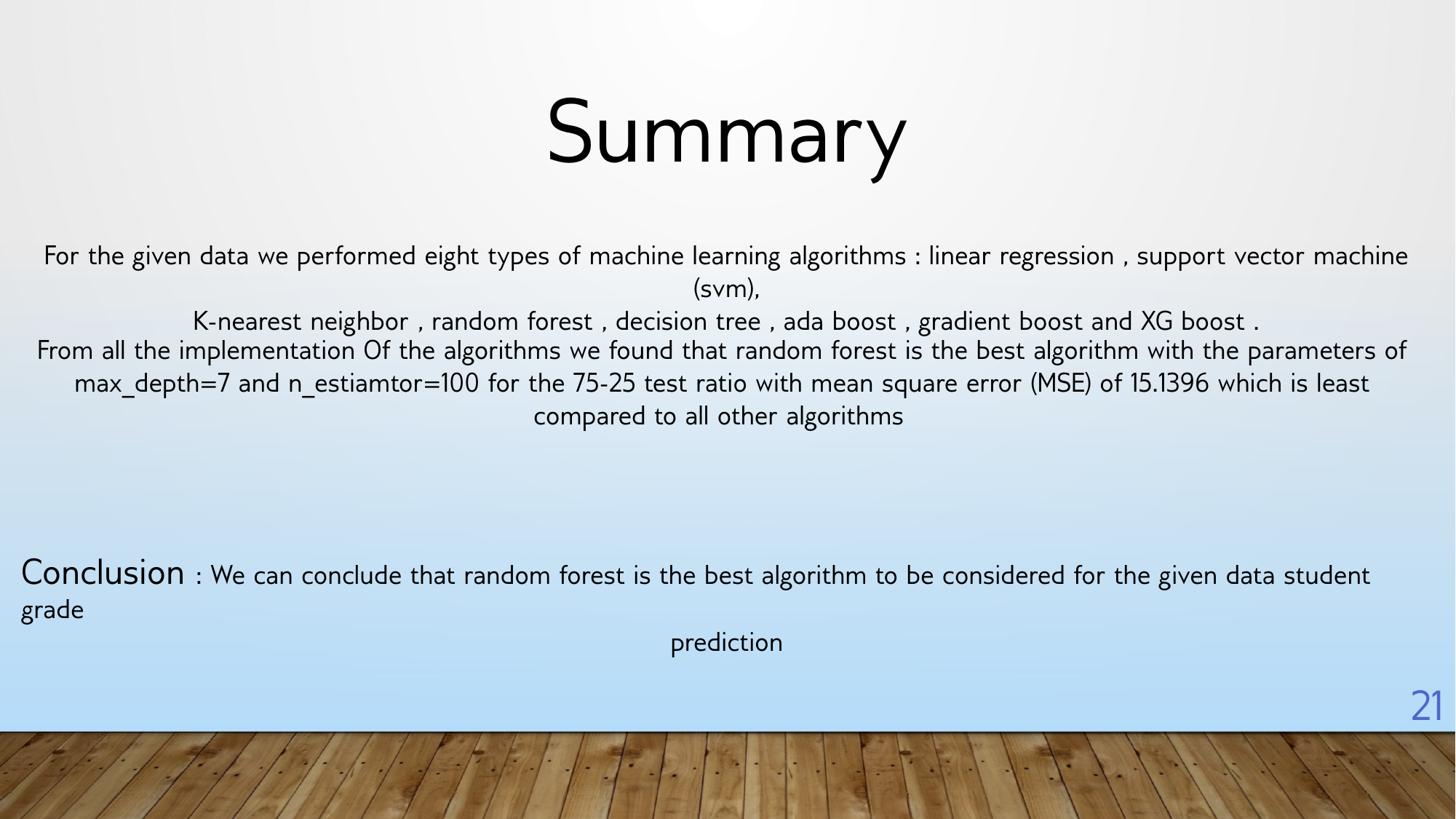

Summary
For the given data we performed eight types of machine learning algorithms : linear regression , support vector machine (svm),
K-nearest neighbor , random forest , decision tree , ada boost , gradient boost and XG boost .

From all the implementation Of the algorithms we found that random forest is the best algorithm with the parameters of max_depth=7 and n_estiamtor=100 for the 75-25 test ratio with mean square error (MSE) of 15.1396 which is least compared to all other algorithms

Conclusion : We can conclude that random forest is the best algorithm to be considered for the given data student grade
 prediction
21